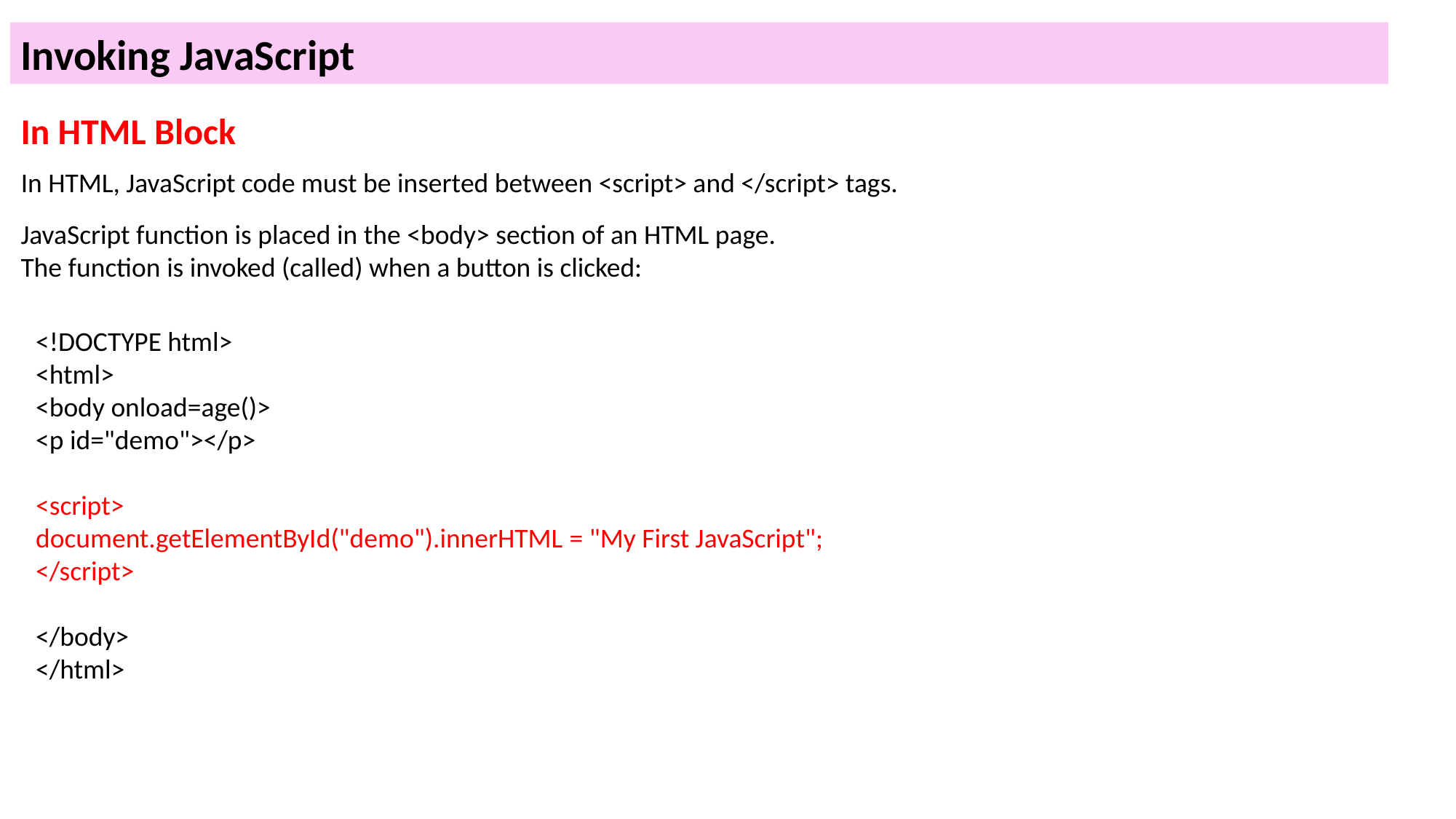

Invoking JavaScript
In HTML Block
In HTML, JavaScript code must be inserted between <script> and </script> tags.
JavaScript function is placed in the <body> section of an HTML page.
The function is invoked (called) when a button is clicked:
<!DOCTYPE html>
<html>
<body onload=age()>
<p id="demo"></p>

<script>
document.getElementById("demo").innerHTML = "My First JavaScript";
</script>

</body>
</html>